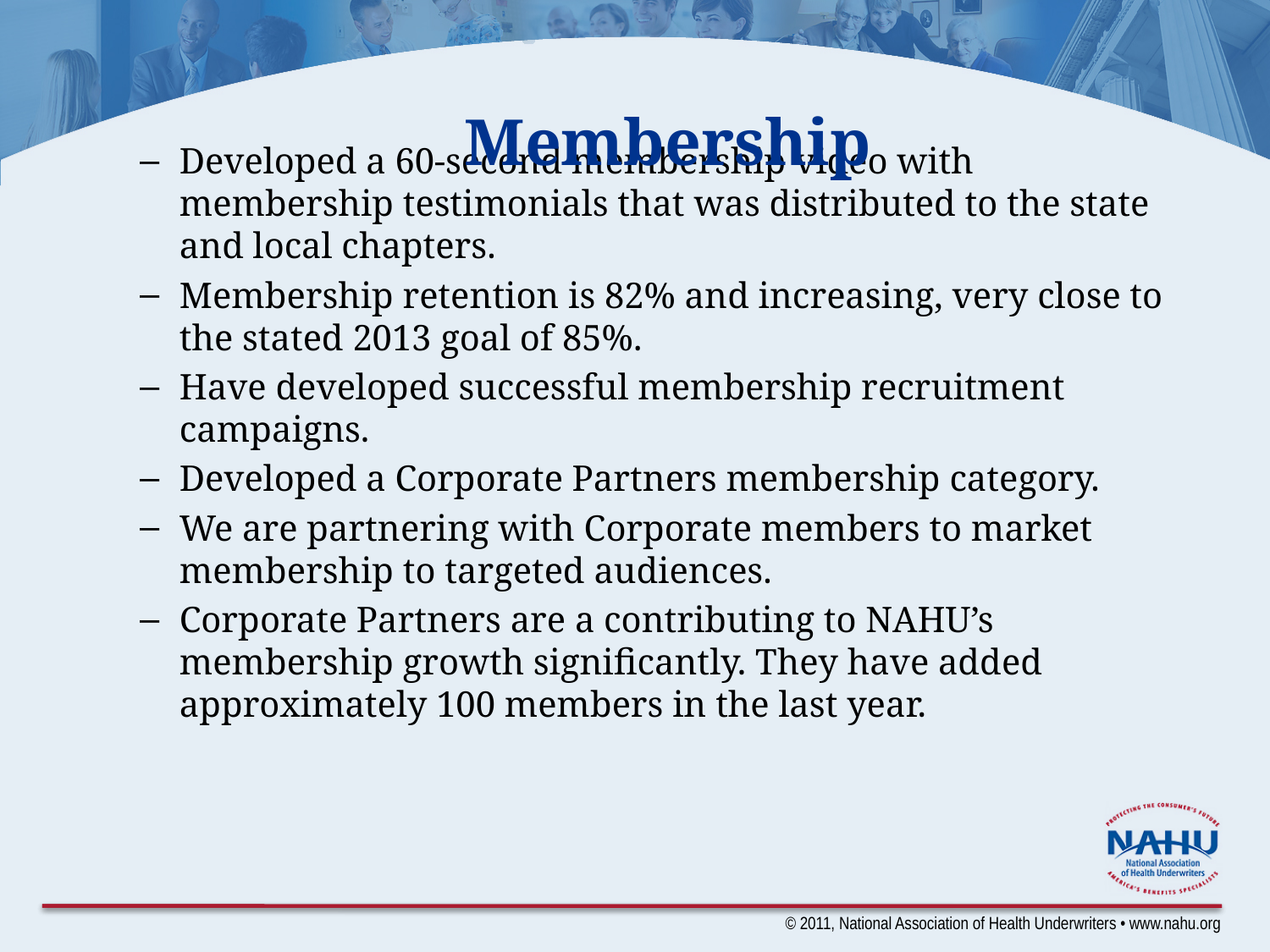

Membership
Developed a 60-second membership video with membership testimonials that was distributed to the state and local chapters.
Membership retention is 82% and increasing, very close to the stated 2013 goal of 85%.
Have developed successful membership recruitment campaigns.
Developed a Corporate Partners membership category.
We are partnering with Corporate members to market membership to targeted audiences.
Corporate Partners are a contributing to NAHU’s membership growth significantly. They have added approximately 100 members in the last year.